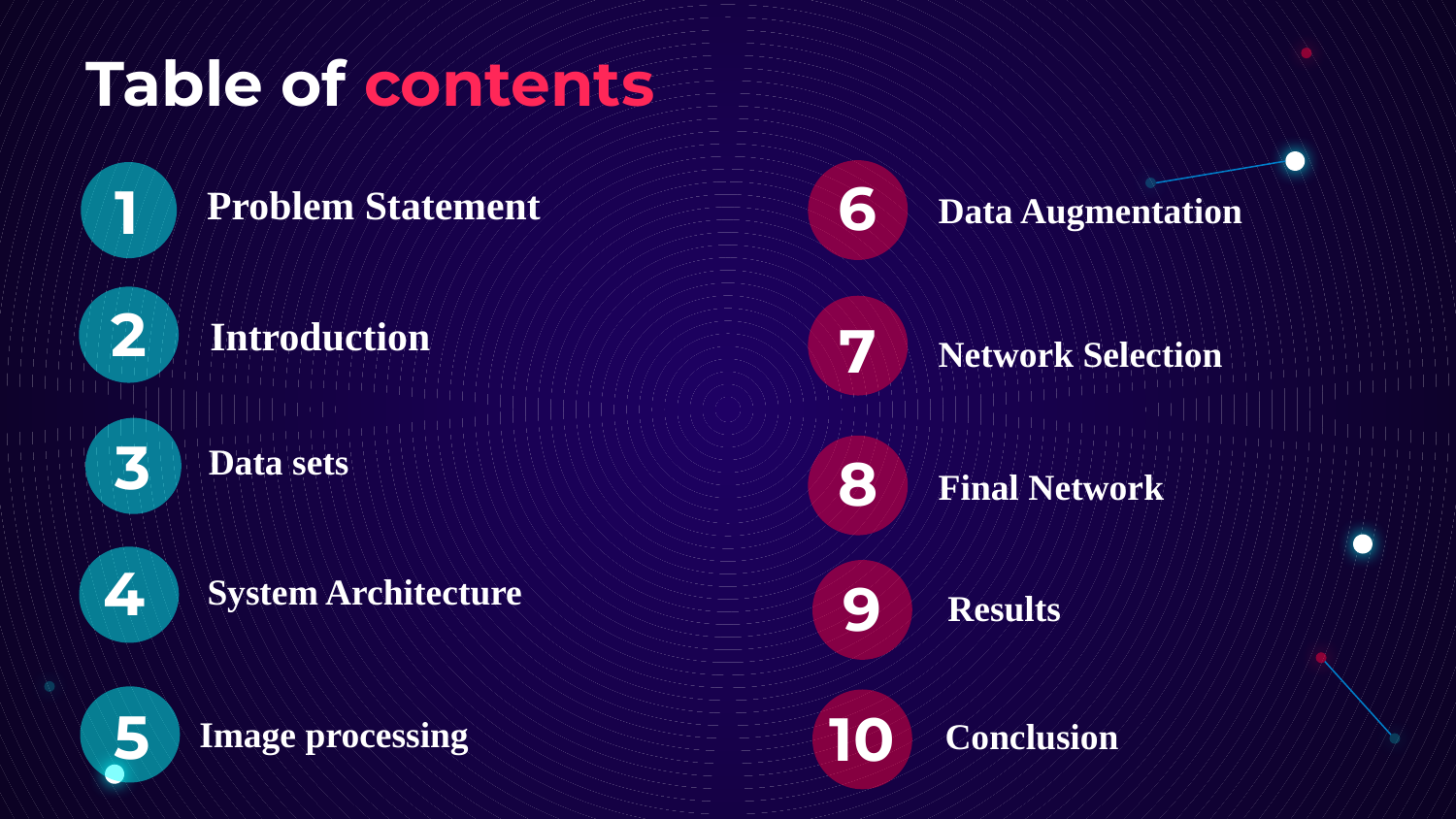

Table of contents

6

1
Problem Statement

Data Augmentation
# Introduction
2

7
Network Selection
Data sets

3
8

Final Network
System Architecture
4

Results
9

Image processing
Conclusion

5

10